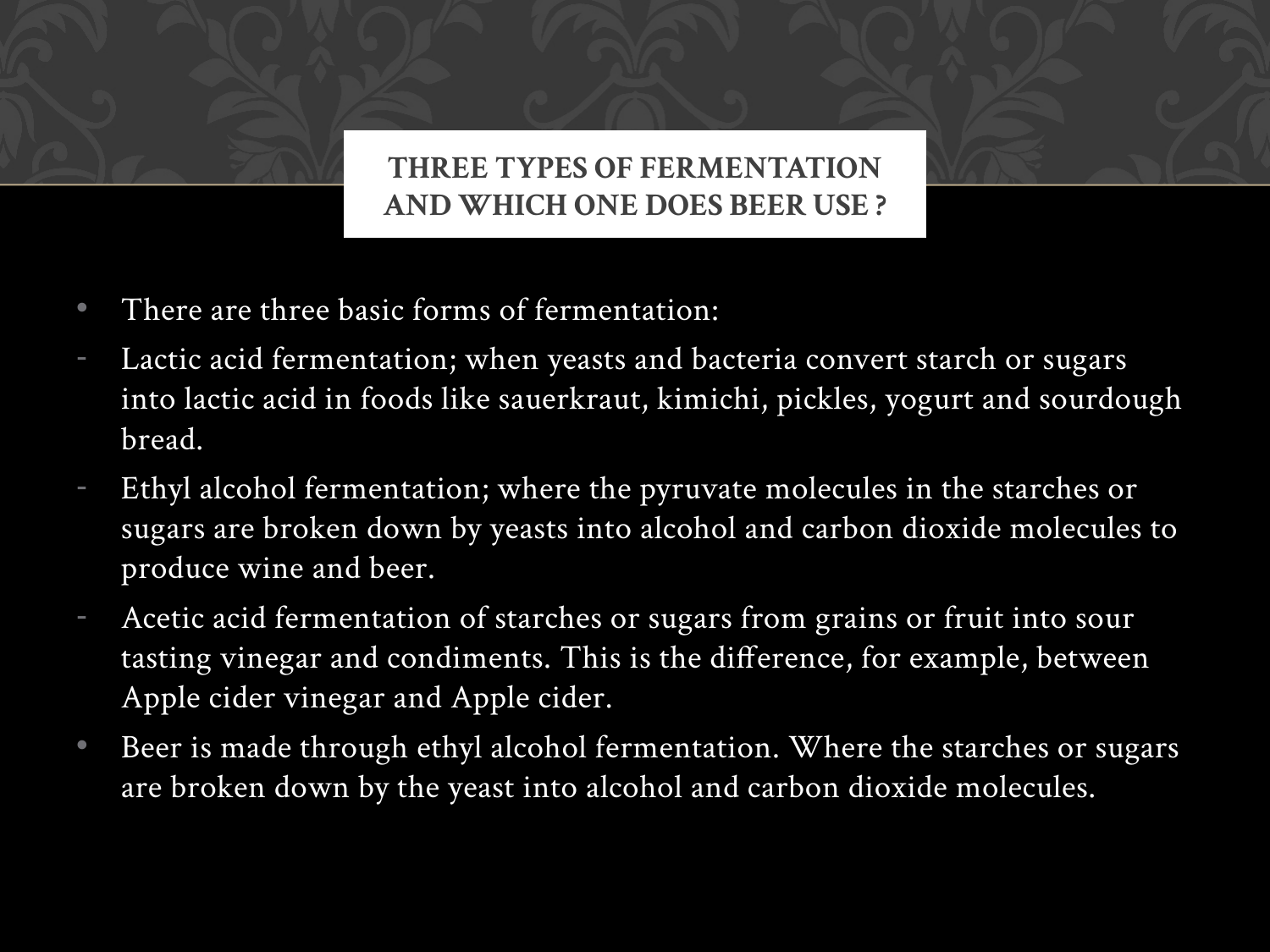

# Three types of fermentation and which one does beer use ?
There are three basic forms of fermentation:
Lactic acid fermentation; when yeasts and bacteria convert starch or sugars into lactic acid in foods like sauerkraut, kimichi, pickles, yogurt and sourdough bread.
Ethyl alcohol fermentation; where the pyruvate molecules in the starches or sugars are broken down by yeasts into alcohol and carbon dioxide molecules to produce wine and beer.
Acetic acid fermentation of starches or sugars from grains or fruit into sour tasting vinegar and condiments. This is the difference, for example, between Apple cider vinegar and Apple cider.
Beer is made through ethyl alcohol fermentation. Where the starches or sugars are broken down by the yeast into alcohol and carbon dioxide molecules.